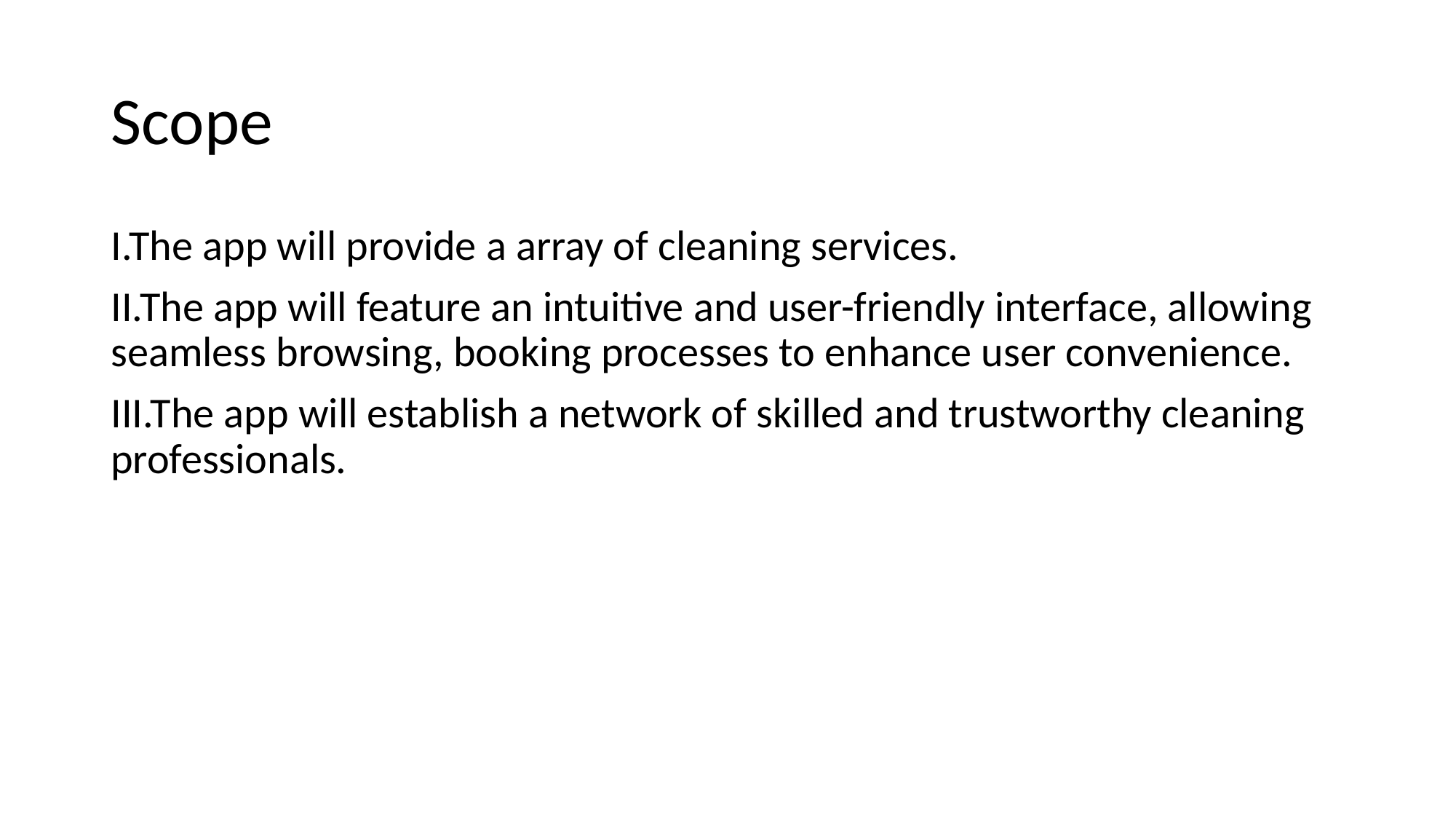

# Scope
I.The app will provide a array of cleaning services.
II.The app will feature an intuitive and user-friendly interface, allowing seamless browsing, booking processes to enhance user convenience.
III.The app will establish a network of skilled and trustworthy cleaning professionals.